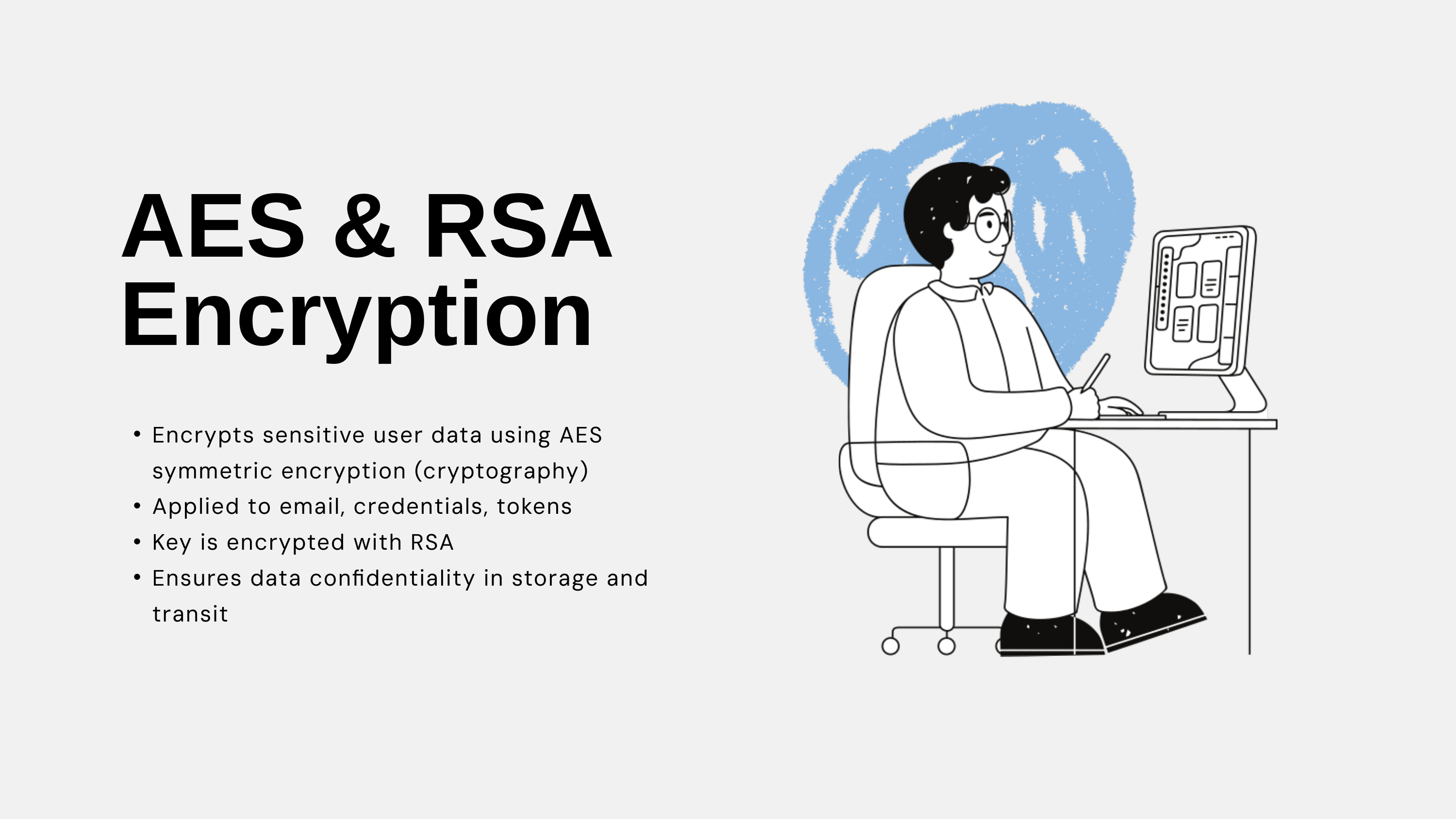

AES & RSA Encryption
Encrypts sensitive user data using AES symmetric encryption (cryptography)
Applied to email, credentials, tokens
Key is encrypted with RSA
Ensures data confidentiality in storage and transit